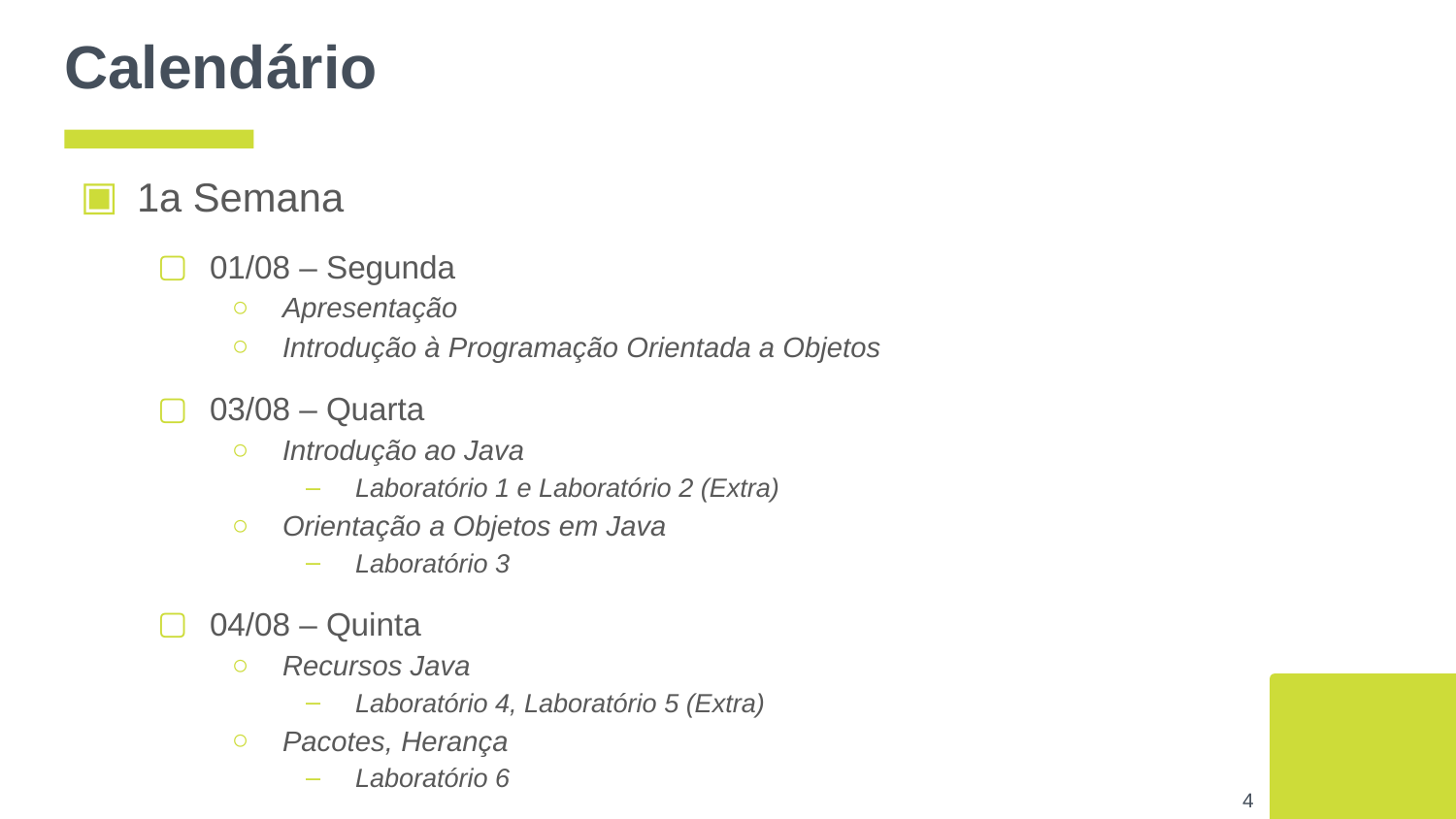

# Calendário
1a Semana
01/08 – Segunda
Apresentação
Introdução à Programação Orientada a Objetos
03/08 – Quarta
Introdução ao Java
Laboratório 1 e Laboratório 2 (Extra)
Orientação a Objetos em Java
Laboratório 3
04/08 – Quinta
Recursos Java
Laboratório 4, Laboratório 5 (Extra)
Pacotes, Herança
Laboratório 6
4